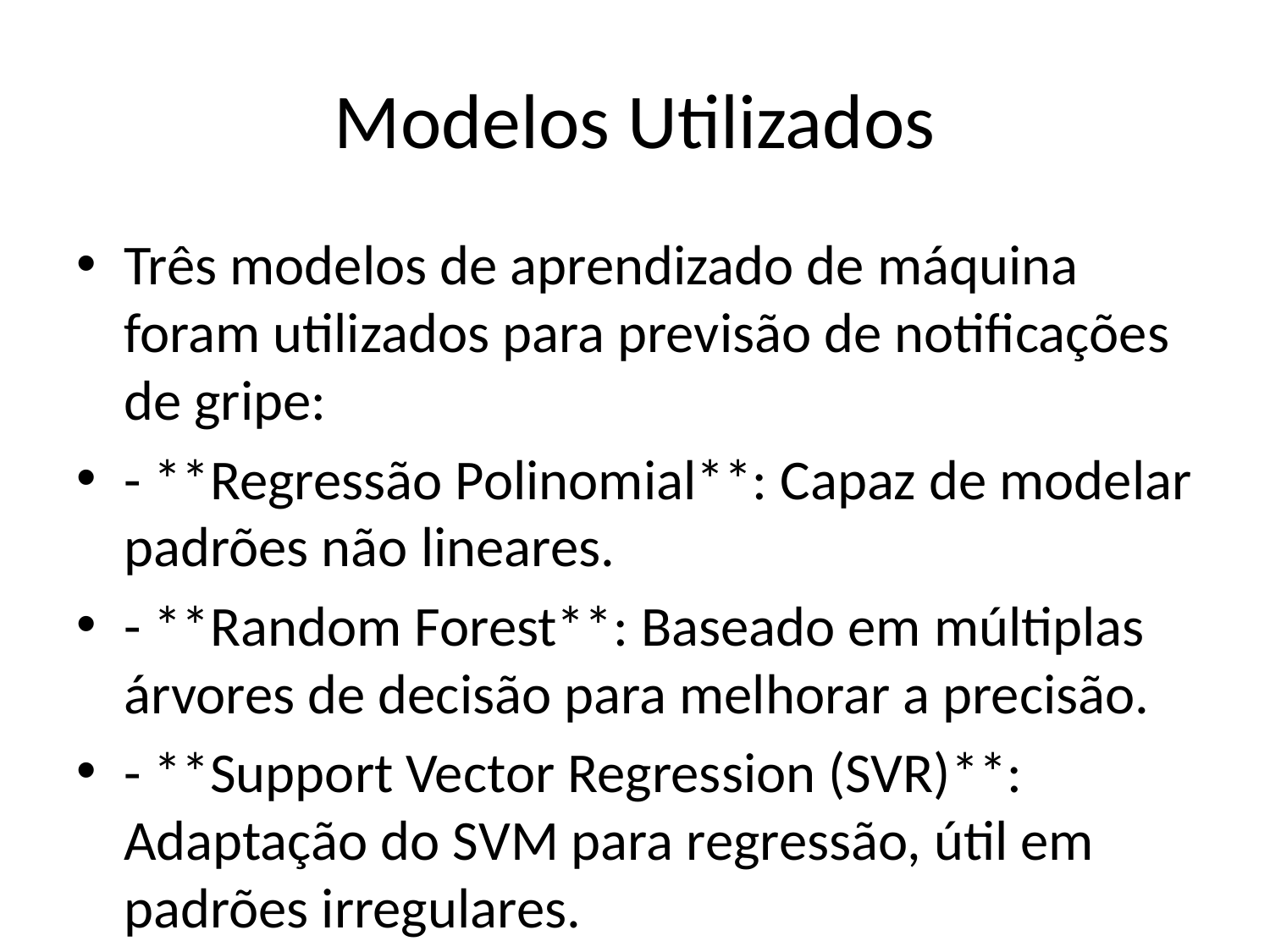

# Modelos Utilizados
Três modelos de aprendizado de máquina foram utilizados para previsão de notificações de gripe:
- **Regressão Polinomial**: Capaz de modelar padrões não lineares.
- **Random Forest**: Baseado em múltiplas árvores de decisão para melhorar a precisão.
- **Support Vector Regression (SVR)**: Adaptação do SVM para regressão, útil em padrões irregulares.